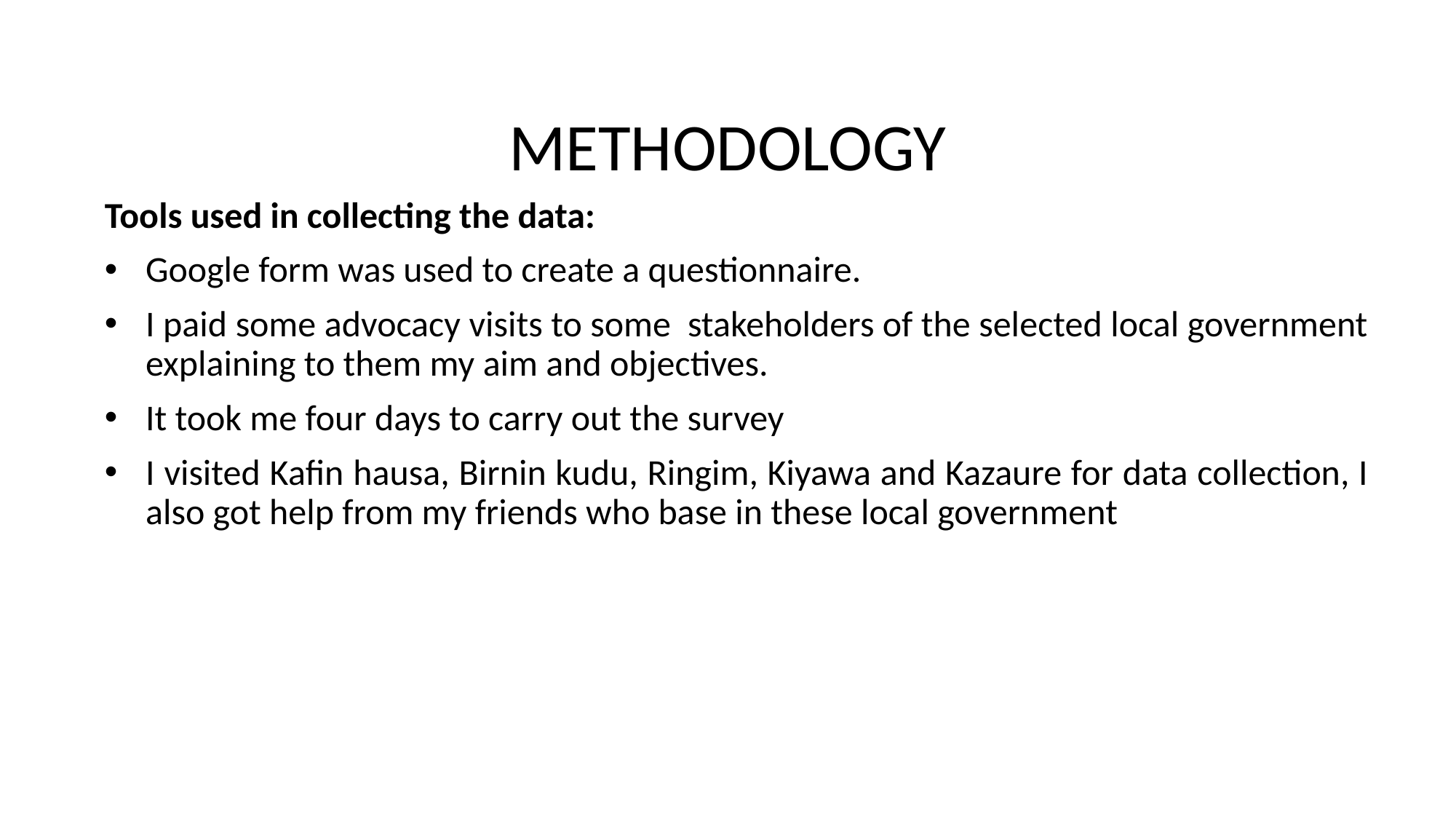

# METHODOLOGY
Tools used in collecting the data:
Google form was used to create a questionnaire.
I paid some advocacy visits to some  stakeholders of the selected local government explaining to them my aim and objectives.
It took me four days to carry out the survey
I visited Kafin hausa, Birnin kudu, Ringim, Kiyawa and Kazaure for data collection, I also got help from my friends who base in these local government